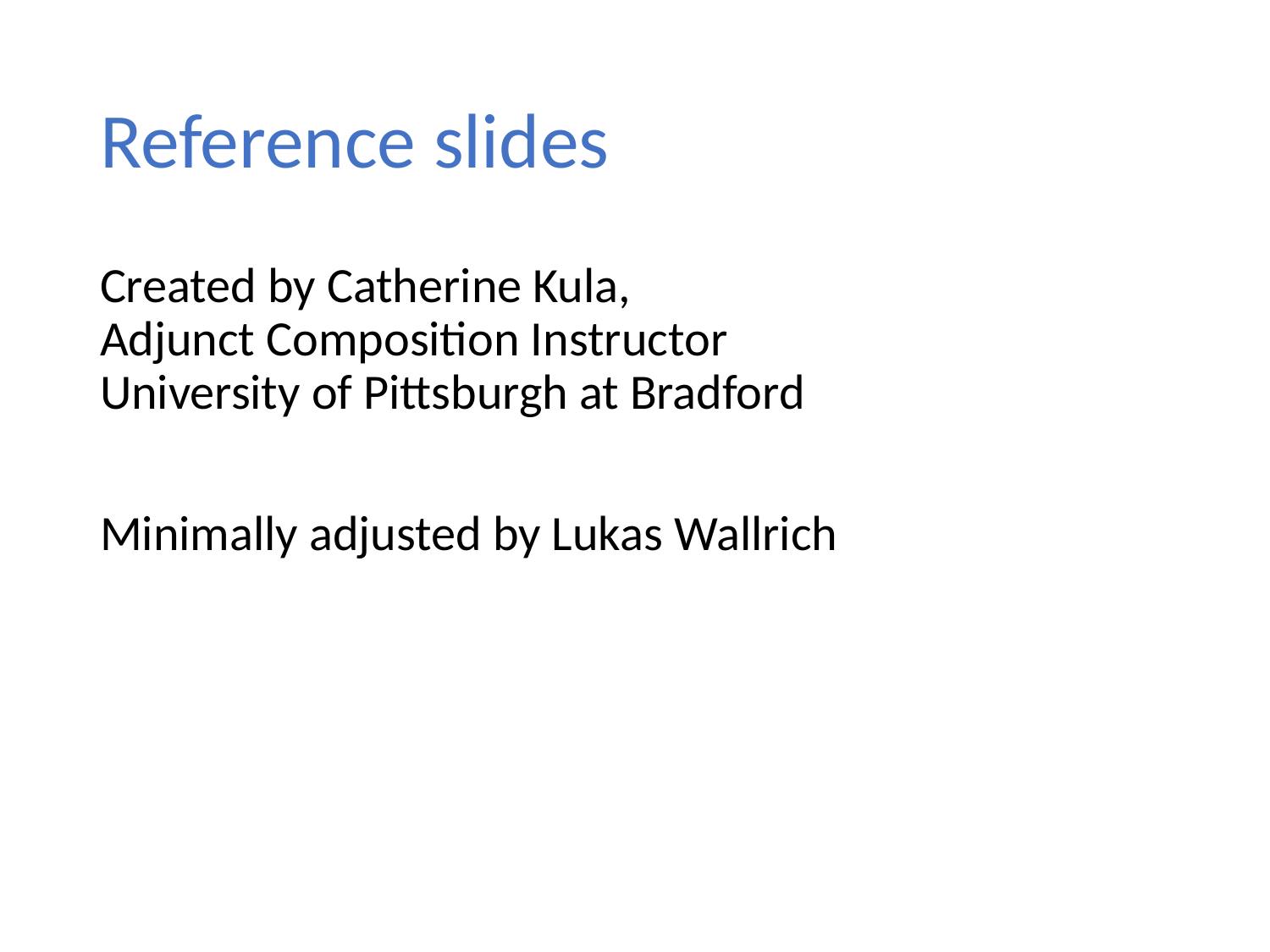

# Reference slides
Created by Catherine Kula,
Adjunct Composition Instructor
University of Pittsburgh at Bradford

Minimally adjusted by Lukas Wallrich